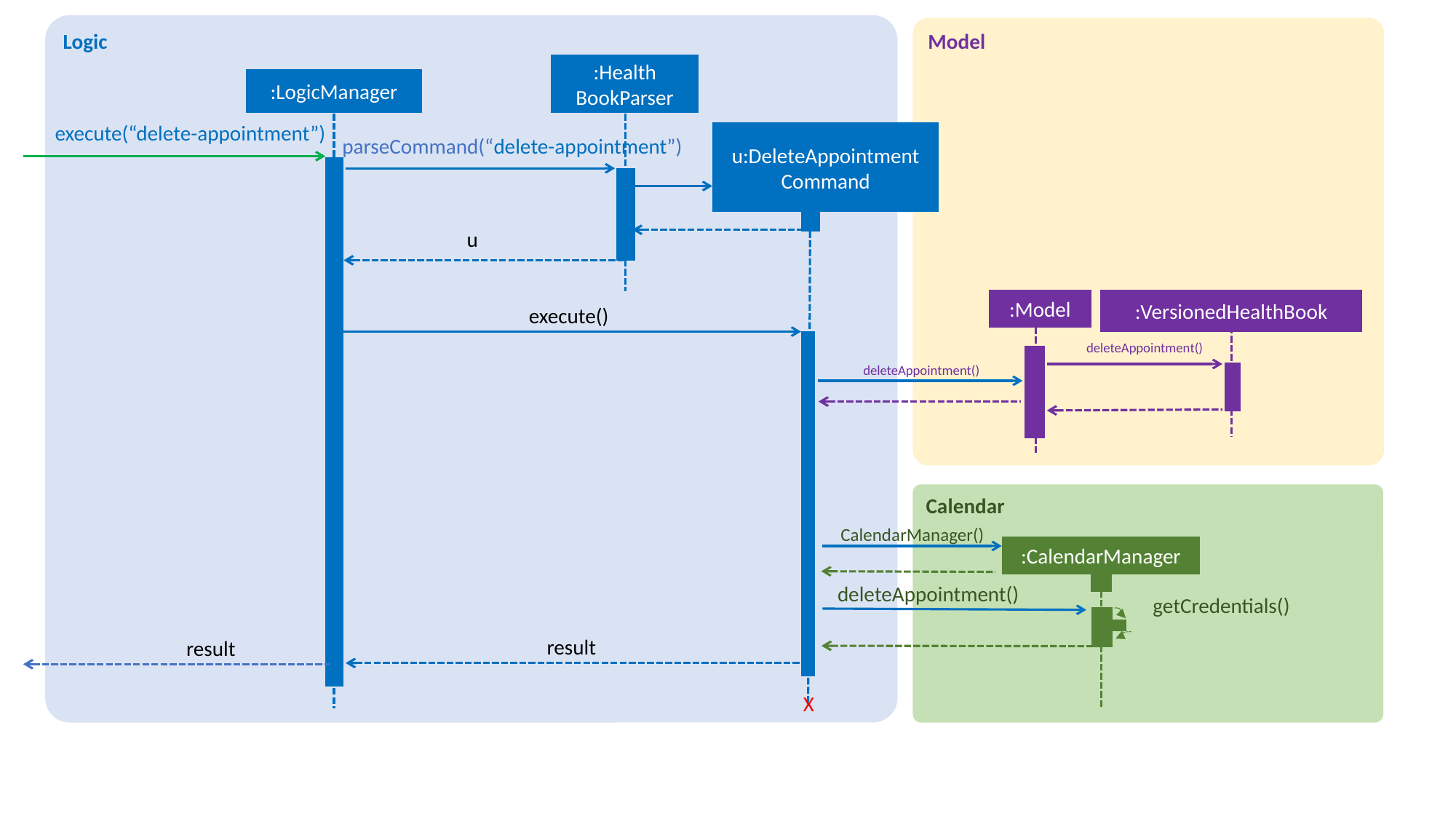

Logic
Model
:Health
BookParser
:LogicManager
execute(“delete-appointment”)
u:DeleteAppointment
Command
parseCommand(“delete-appointment”)

u
:VersionedHealthBook
deleteAppointment()
:Model
execute()

deleteAppointment()

Calendar
CalendarManager()
:CalendarManager

deleteAppointment()
getCredentials()

result
result
X